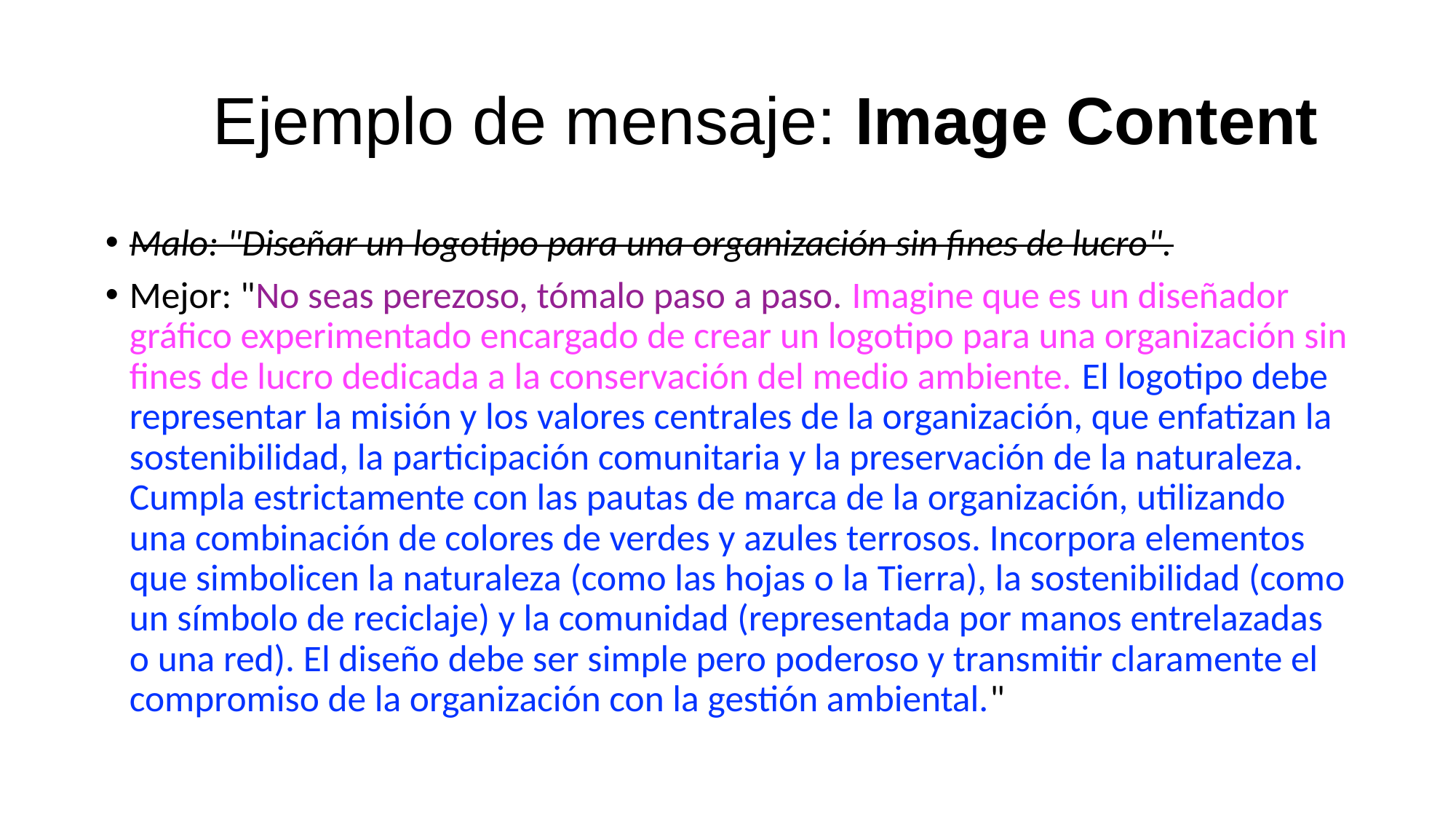

# Ejemplo de mensaje: Image Content
Malo: "Diseñar un logotipo para una organización sin fines de lucro".
Mejor: "No seas perezoso, tómalo paso a paso. Imagine que es un diseñador gráfico experimentado encargado de crear un logotipo para una organización sin fines de lucro dedicada a la conservación del medio ambiente. El logotipo debe representar la misión y los valores centrales de la organización, que enfatizan la sostenibilidad, la participación comunitaria y la preservación de la naturaleza. Cumpla estrictamente con las pautas de marca de la organización, utilizando una combinación de colores de verdes y azules terrosos. Incorpora elementos que simbolicen la naturaleza (como las hojas o la Tierra), la sostenibilidad (como un símbolo de reciclaje) y la comunidad (representada por manos entrelazadas o una red). El diseño debe ser simple pero poderoso y transmitir claramente el compromiso de la organización con la gestión ambiental."
4